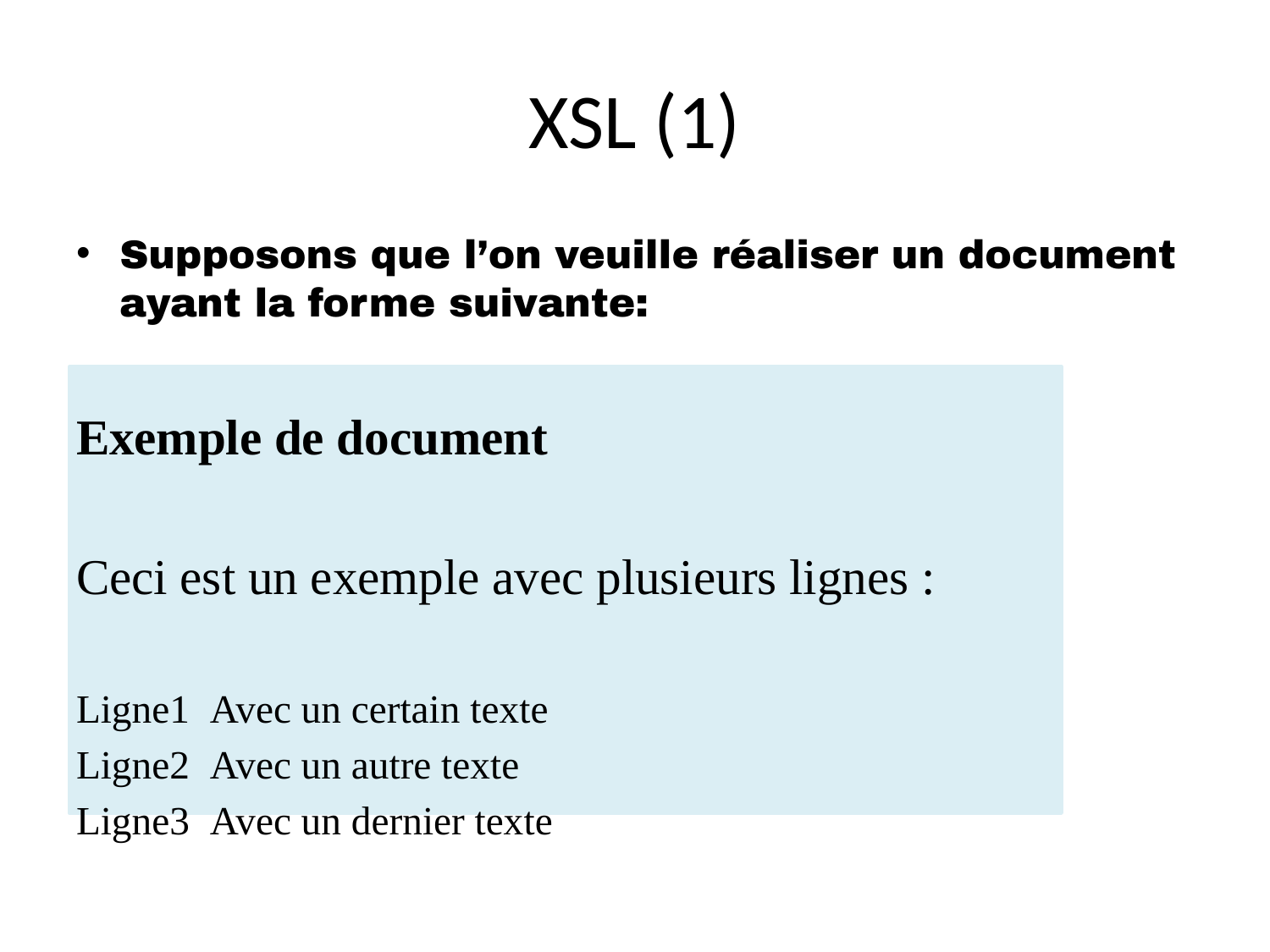

# XSL (1)
Supposons que l’on veuille réaliser un document ayant la forme suivante:

Exemple de document

Ceci est un exemple avec plusieurs lignes :

Ligne1		Avec un certain texte
Ligne2		Avec un autre texte
Ligne3		Avec un dernier texte